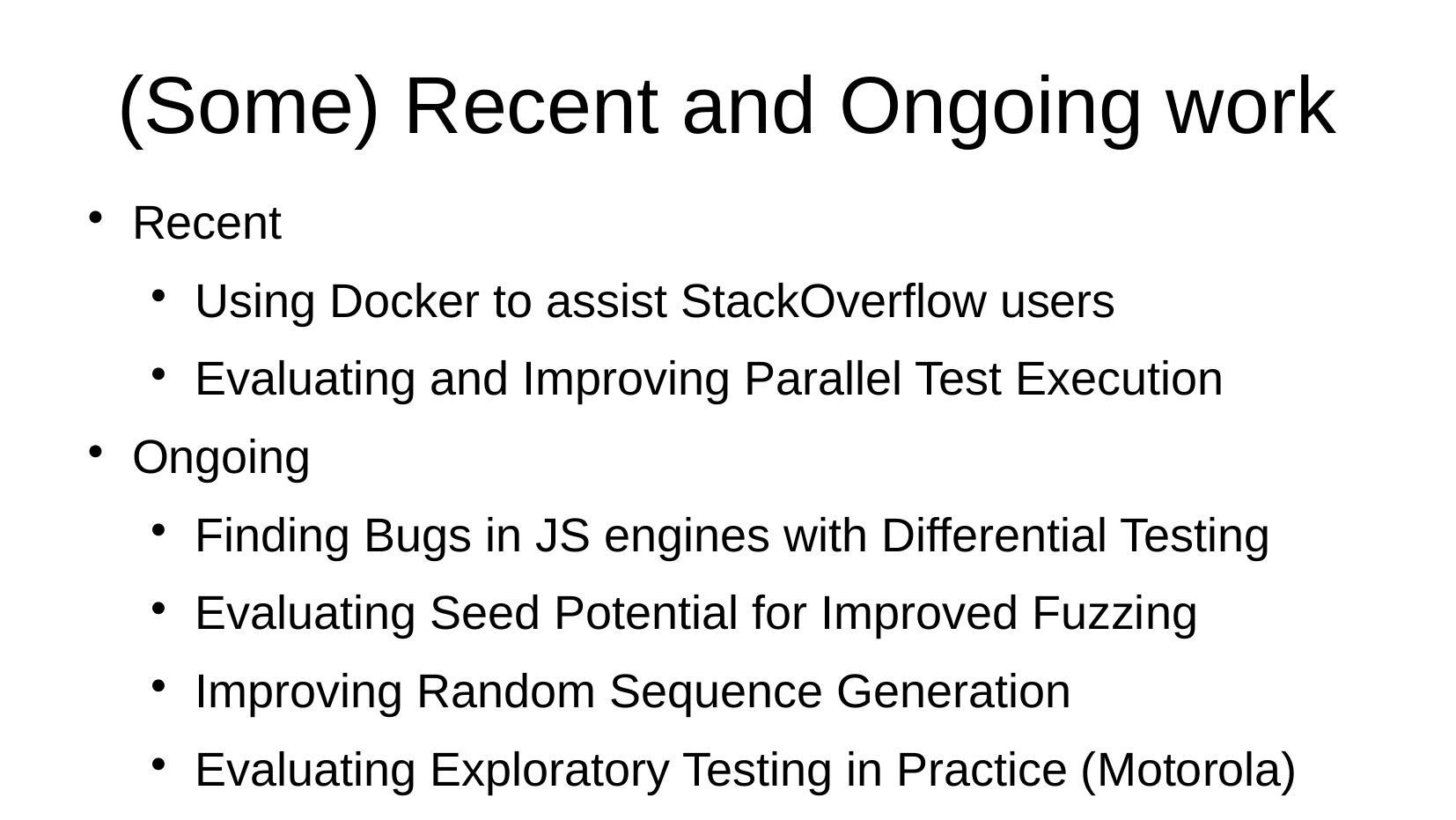

(Some) Recent and Ongoing work
Recent
Using Docker to assist StackOverflow users
Evaluating and Improving Parallel Test Execution
Ongoing
Finding Bugs in JS engines with Differential Testing
Evaluating Seed Potential for Improved Fuzzing
Improving Random Sequence Generation
Evaluating Exploratory Testing in Practice (Motorola)